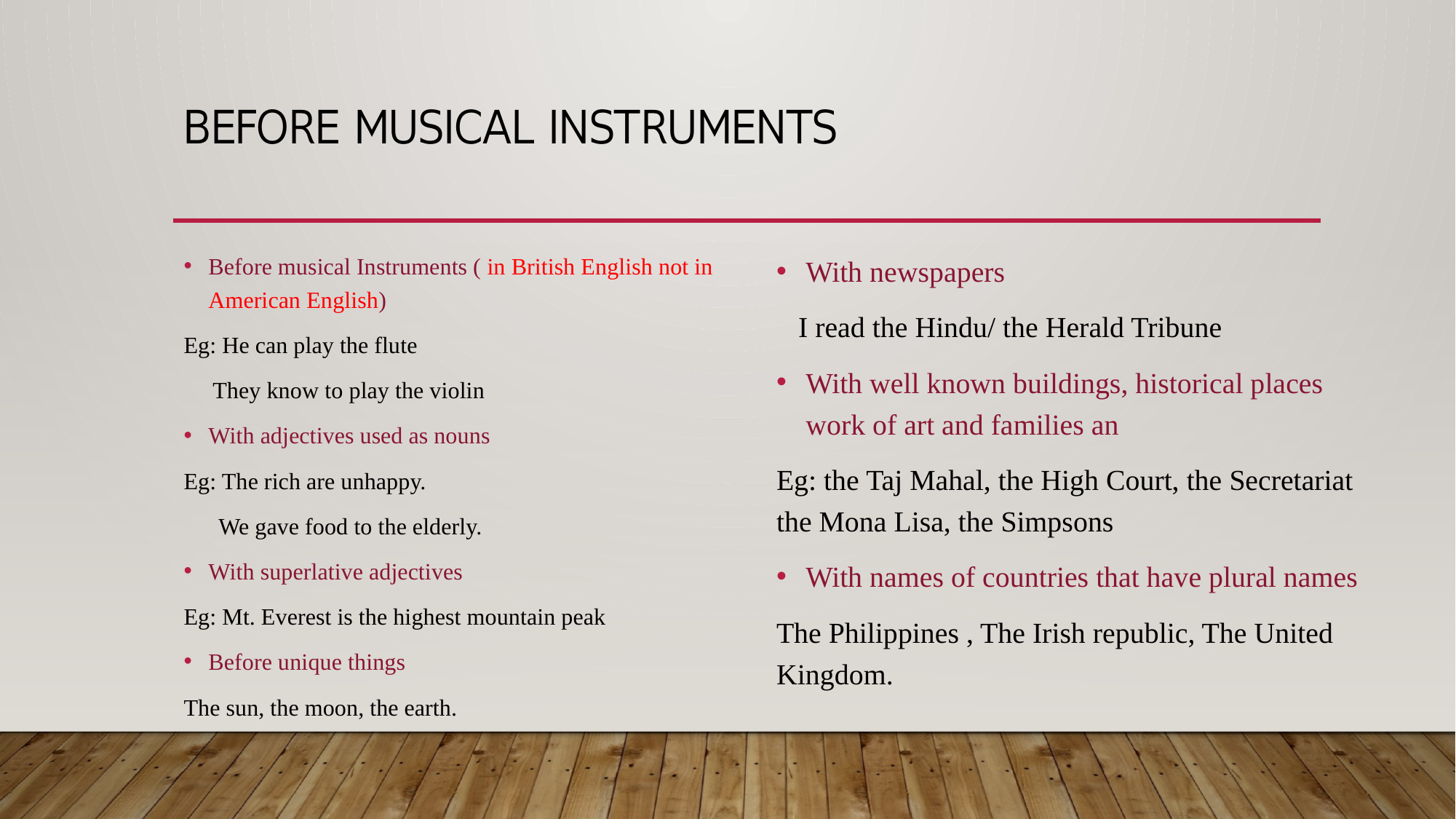

# Before musical Instruments
Before musical Instruments ( in British English not in American English)
Eg: He can play the flute
     They know to play the violin
With adjectives used as nouns
Eg: The rich are unhappy.
      We gave food to the elderly.
With superlative adjectives
Eg: Mt. Everest is the highest mountain peak
Before unique things
The sun, the moon, the earth.

With newspapers
   I read the Hindu/ the Herald Tribune
With well known buildings, historical places work of art and families an
Eg: the Taj Mahal, the High Court, the Secretariat the Mona Lisa, the Simpsons
With names of countries that have plural names
The Philippines , The Irish republic, The United Kingdom.